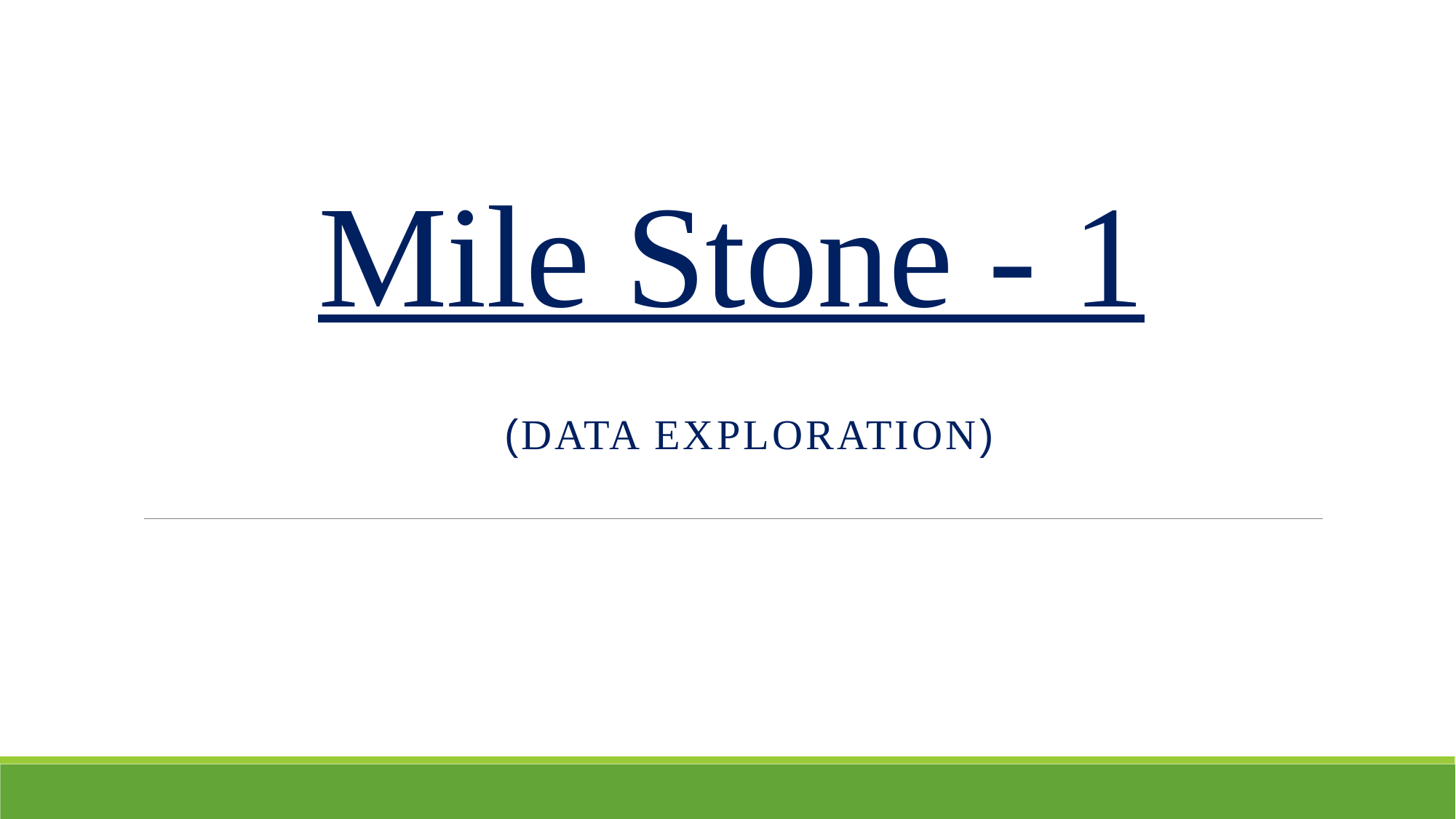

# Mile Stone - 1
(DATA EXPLORATION)